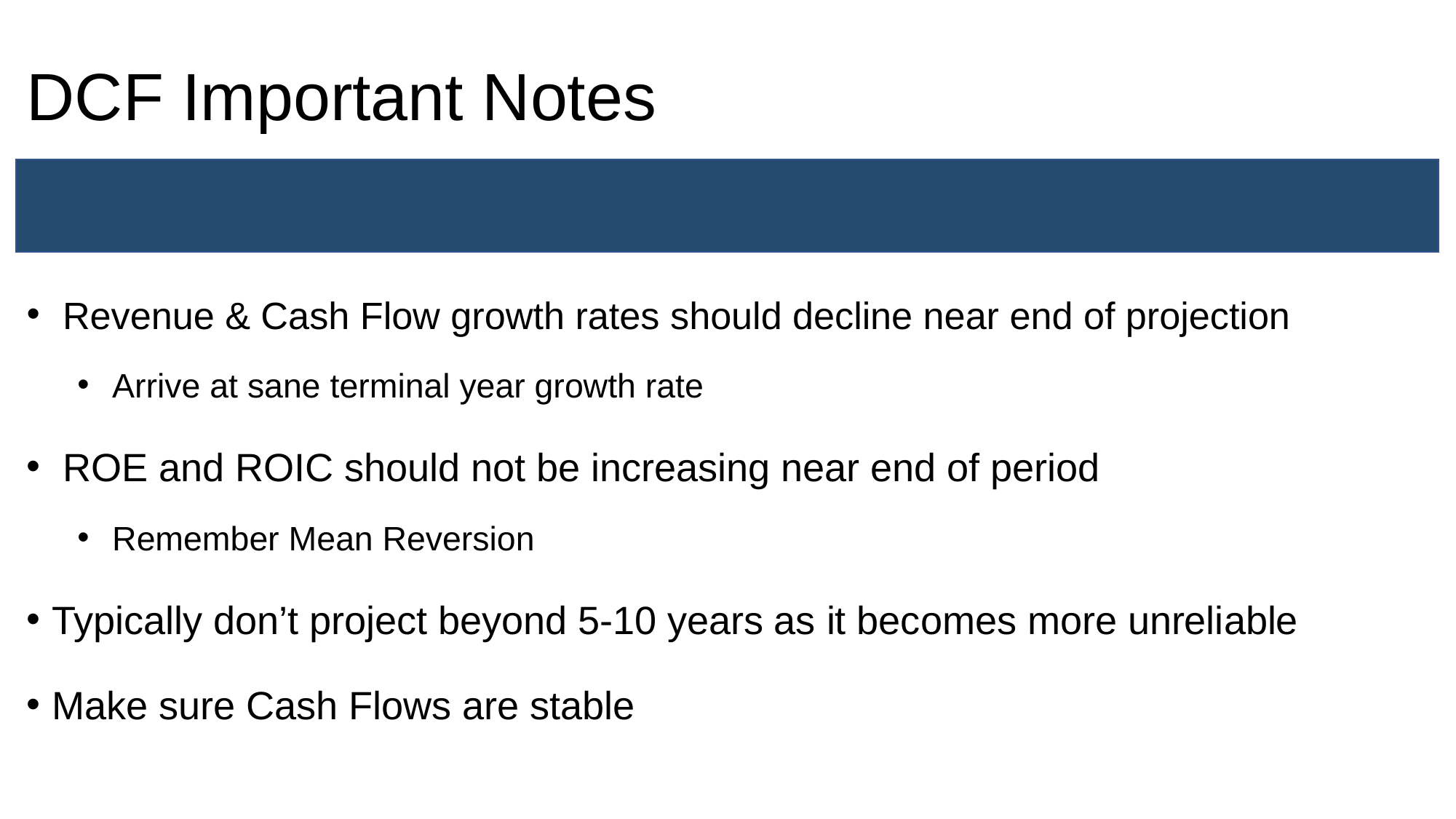

# DCF Important Notes
 Revenue & Cash Flow growth rates should decline near end of projection
 Arrive at sane terminal year growth rate
 ROE and ROIC should not be increasing near end of period
 Remember Mean Reversion
Typically don’t project beyond 5-10 years as it becomes more unreliable
Make sure Cash Flows are stable